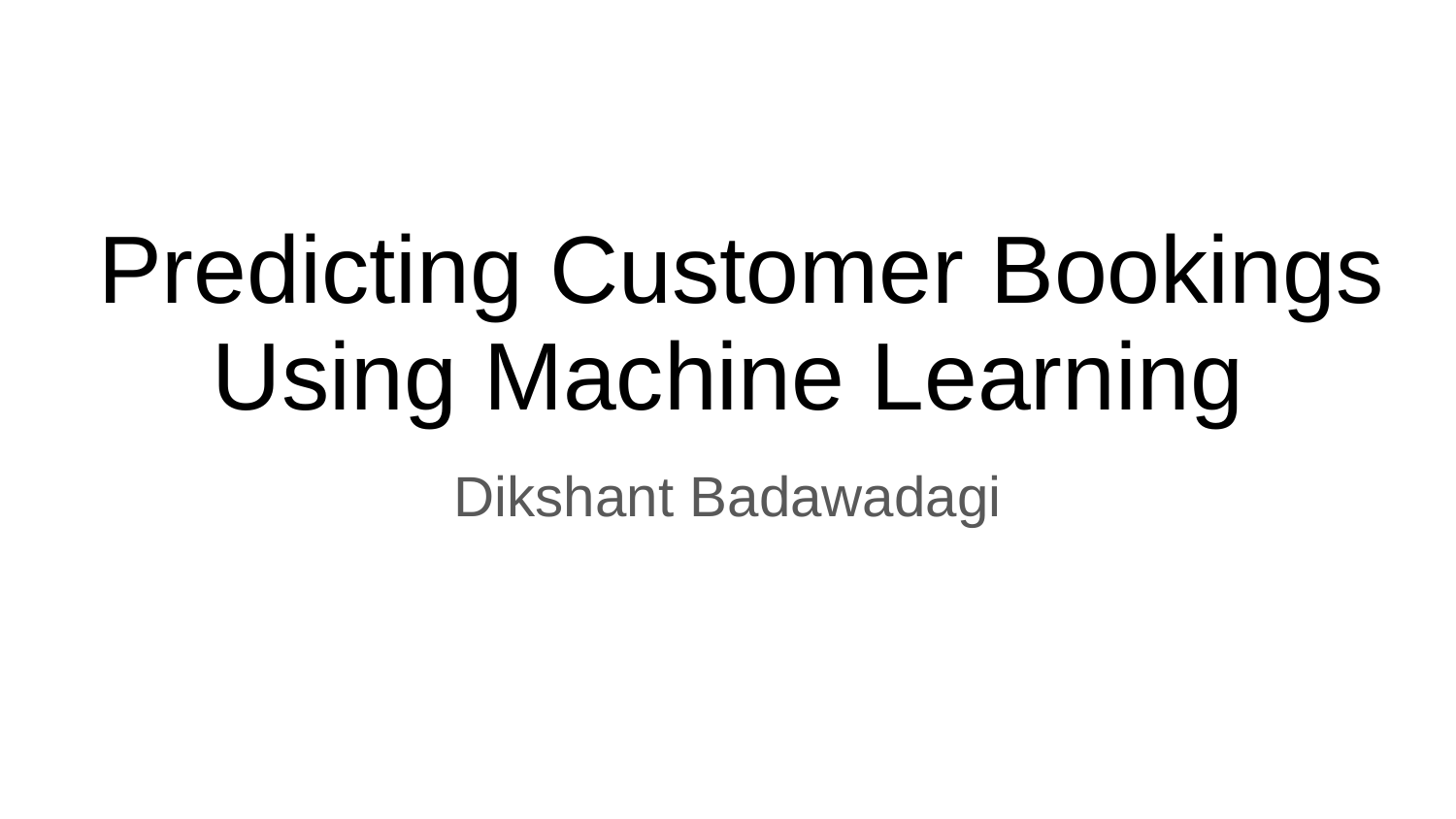

# Predicting Customer Bookings Using Machine Learning
Dikshant Badawadagi